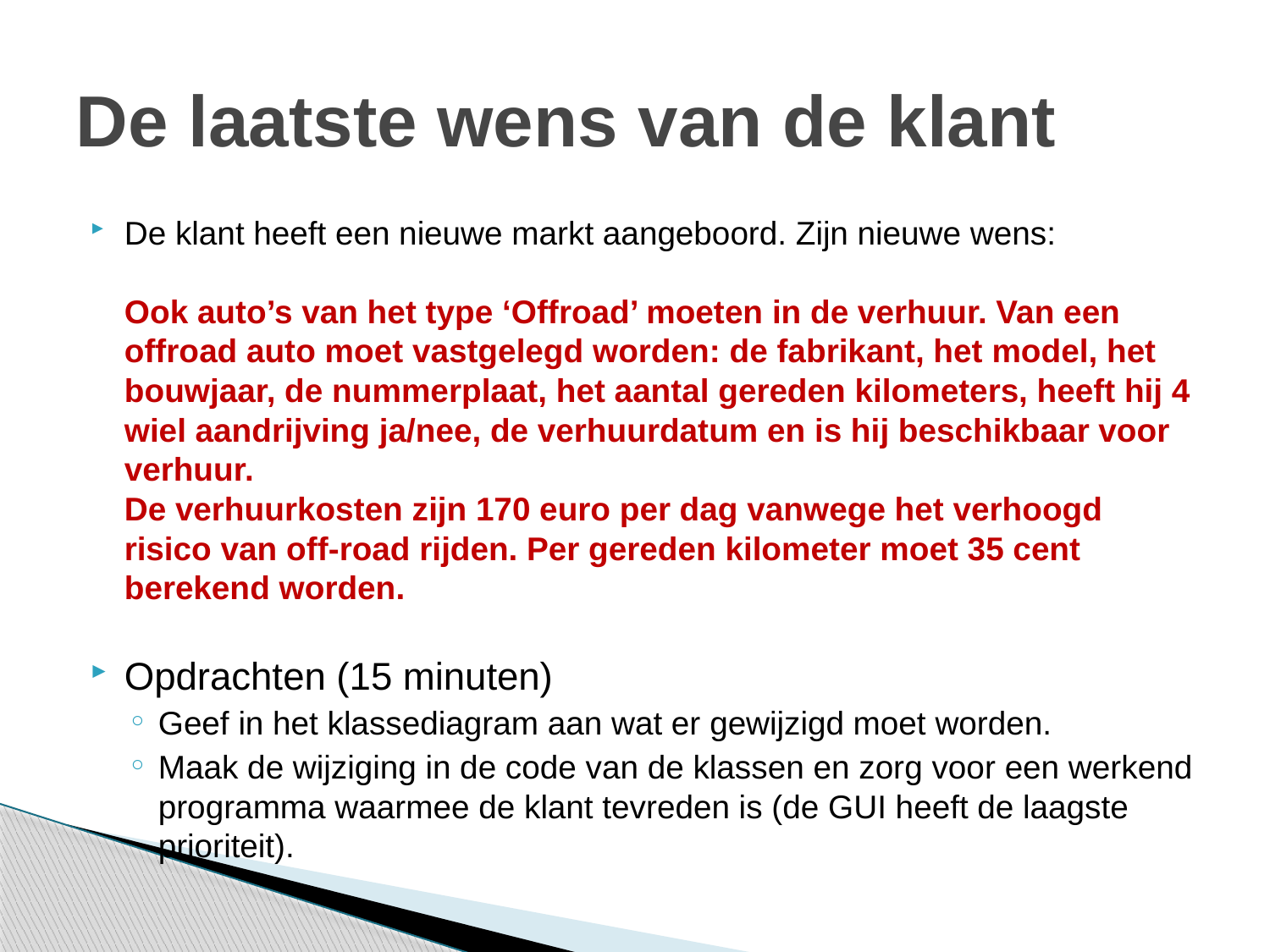

# De laatste wens van de klant
De klant heeft een nieuwe markt aangeboord. Zijn nieuwe wens:
Ook auto’s van het type ‘Offroad’ moeten in de verhuur. Van een offroad auto moet vastgelegd worden: de fabrikant, het model, het bouwjaar, de nummerplaat, het aantal gereden kilometers, heeft hij 4 wiel aandrijving ja/nee, de verhuurdatum en is hij beschikbaar voor verhuur.
De verhuurkosten zijn 170 euro per dag vanwege het verhoogd risico van off-road rijden. Per gereden kilometer moet 35 cent berekend worden.
Opdrachten (15 minuten)
Geef in het klassediagram aan wat er gewijzigd moet worden.
Maak de wijziging in de code van de klassen en zorg voor een werkend programma waarmee de klant tevreden is (de GUI heeft de laagste prioriteit).